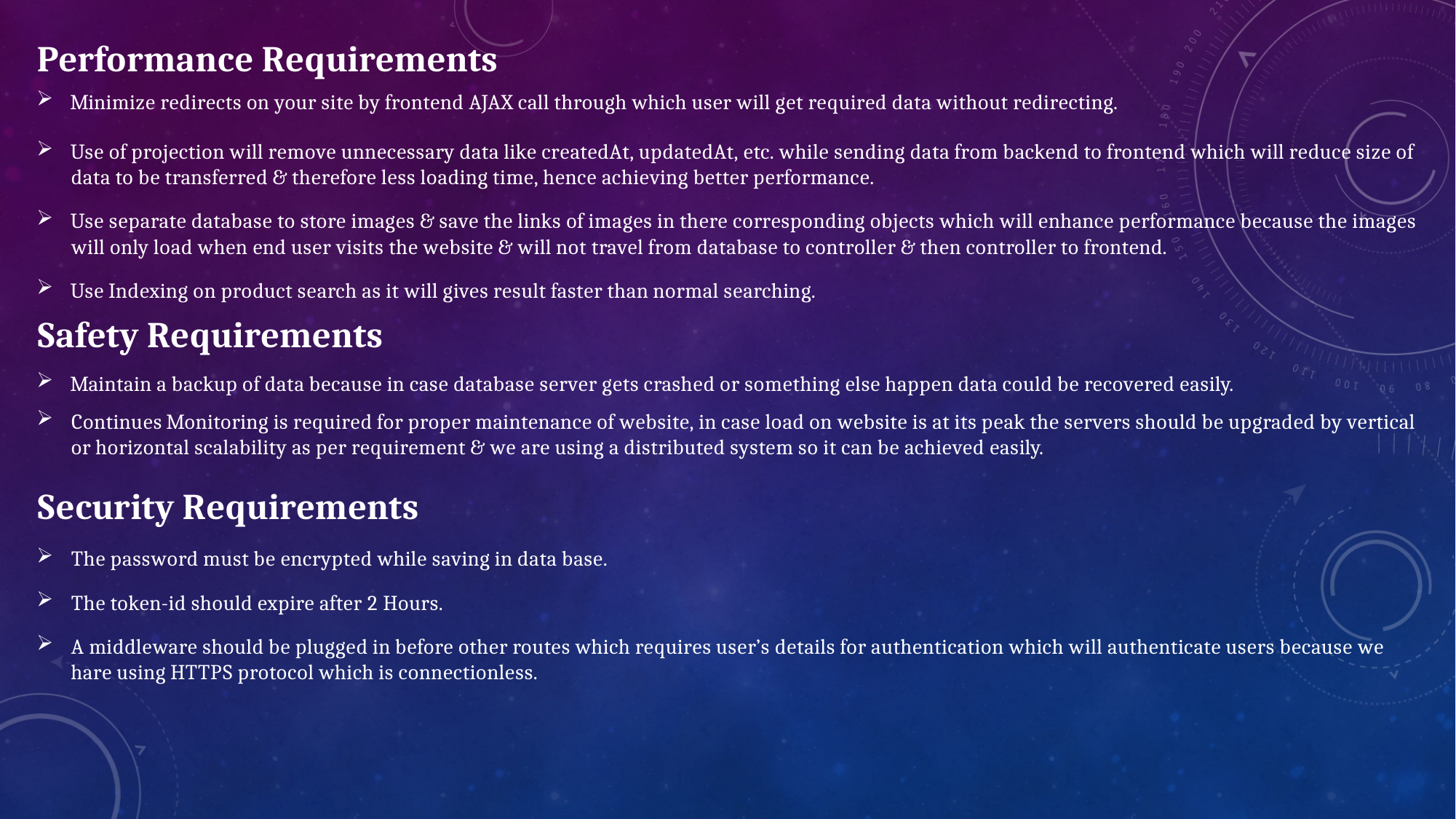

Performance Requirements
Minimize redirects on your site by frontend AJAX call through which user will get required data without redirecting.
Use of projection will remove unnecessary data like createdAt, updatedAt, etc. while sending data from backend to frontend which will reduce size of data to be transferred & therefore less loading time, hence achieving better performance.
Use separate database to store images & save the links of images in there corresponding objects which will enhance performance because the images will only load when end user visits the website & will not travel from database to controller & then controller to frontend.
Use Indexing on product search as it will gives result faster than normal searching.
Safety Requirements
Maintain a backup of data because in case database server gets crashed or something else happen data could be recovered easily.
Continues Monitoring is required for proper maintenance of website, in case load on website is at its peak the servers should be upgraded by vertical or horizontal scalability as per requirement & we are using a distributed system so it can be achieved easily.
Security Requirements
The password must be encrypted while saving in data base.
The token-id should expire after 2 Hours.
A middleware should be plugged in before other routes which requires user’s details for authentication which will authenticate users because we hare using HTTPS protocol which is connectionless.